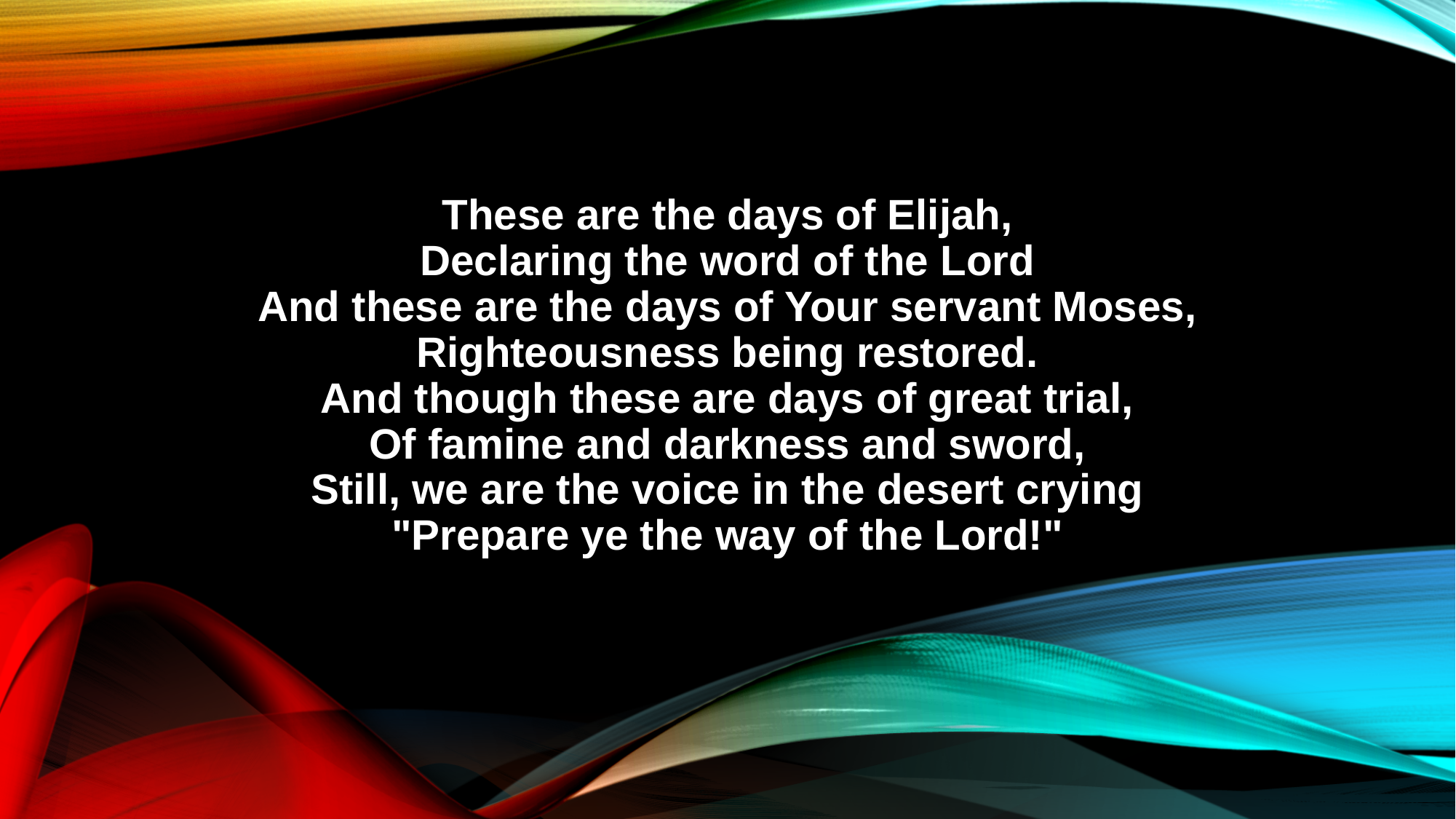

These are the days of Elijah,
Declaring the word of the Lord
And these are the days of Your servant Moses,
Righteousness being restored.
And though these are days of great trial,
Of famine and darkness and sword,
Still, we are the voice in the desert crying
"Prepare ye the way of the Lord!"